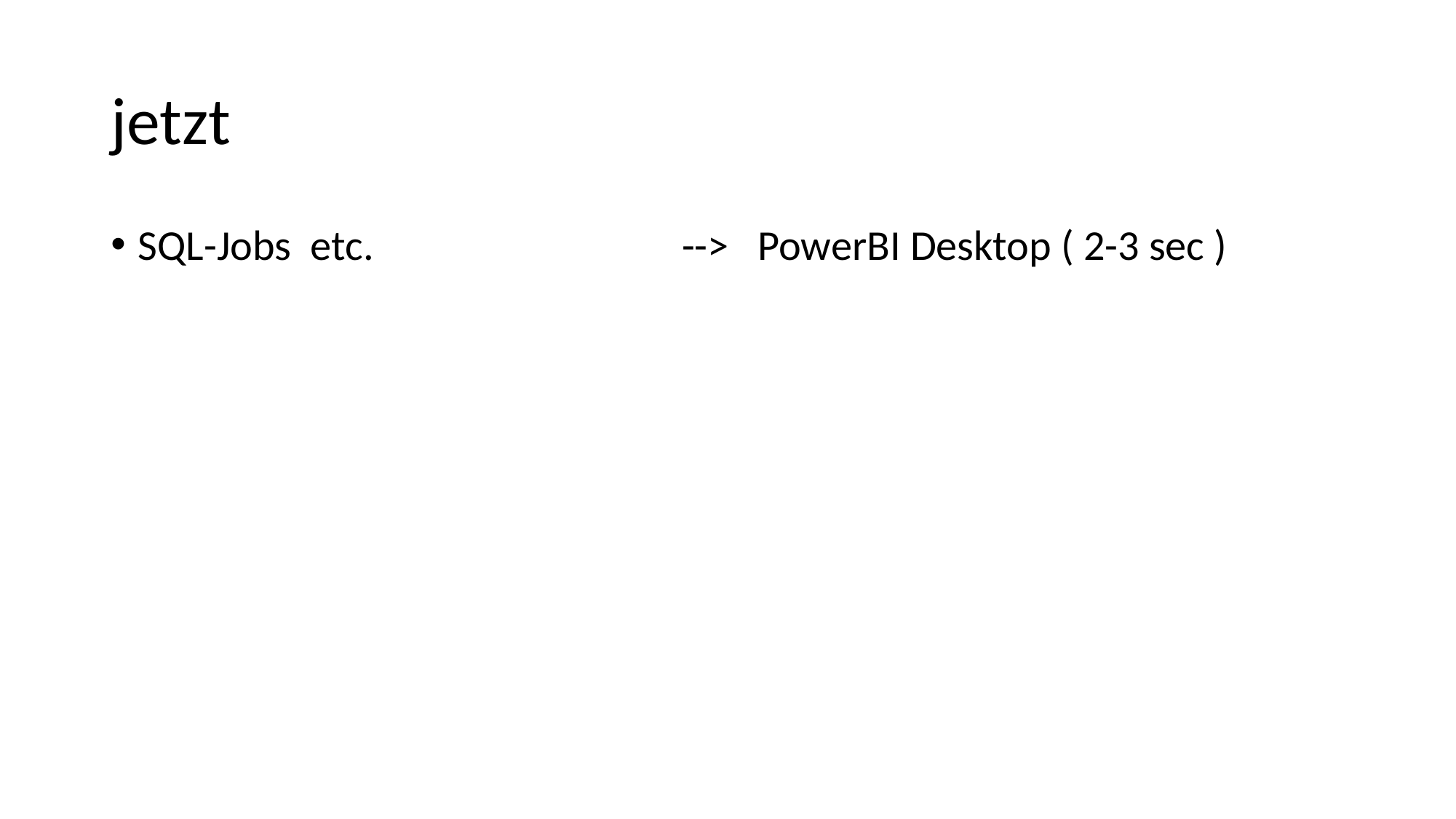

# jetzt
SQL-Jobs  etc.                                -->   PowerBI Desktop ( 2-3 sec )